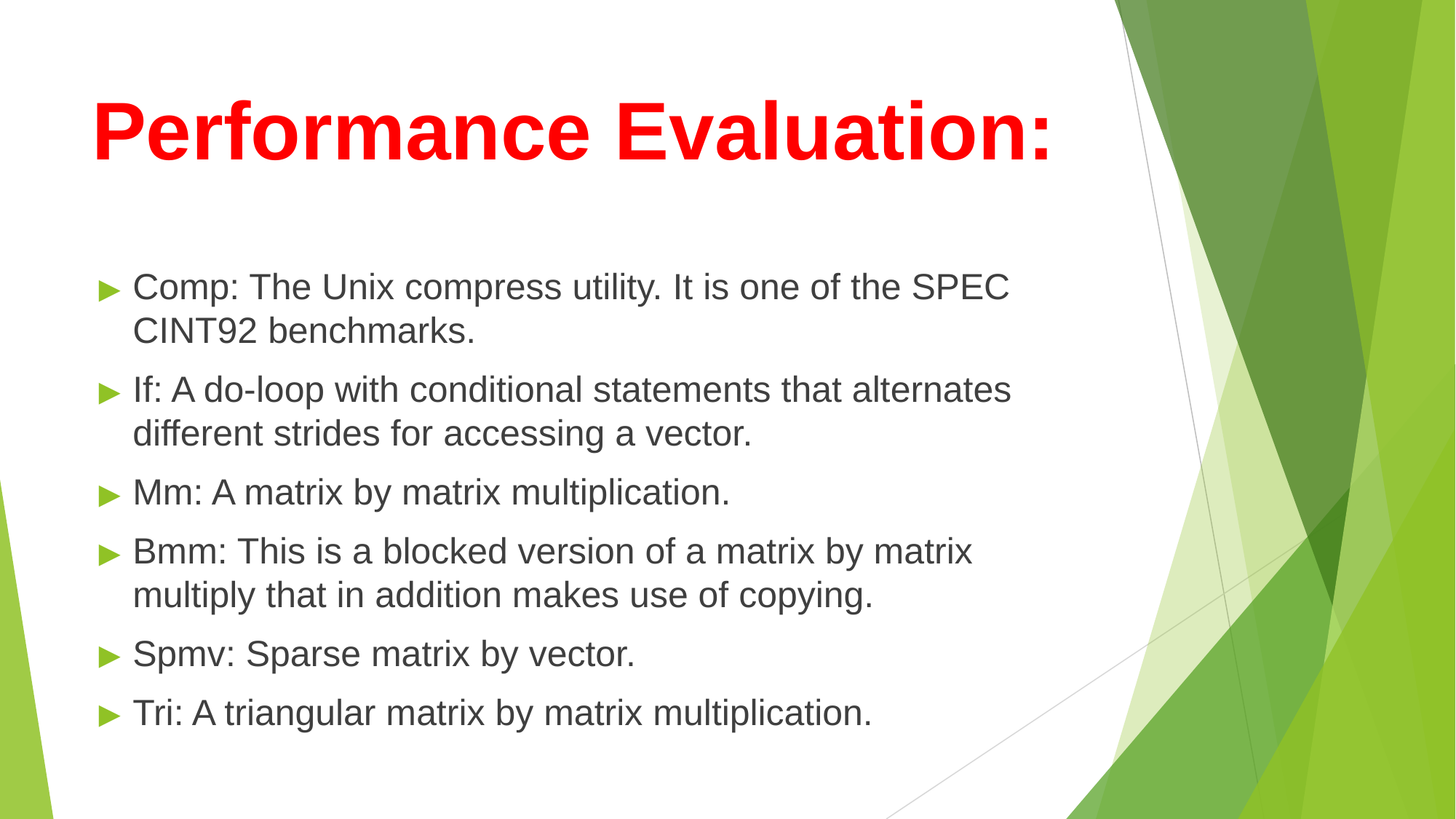

# Performance Evaluation:
Comp: The Unix compress utility. It is one of the SPEC CINT92 benchmarks.
If: A do-loop with conditional statements that alternates different strides for accessing a vector.
Mm: A matrix by matrix multiplication.
Bmm: This is a blocked version of a matrix by matrix multiply that in addition makes use of copying.
Spmv: Sparse matrix by vector.
Tri: A triangular matrix by matrix multiplication.